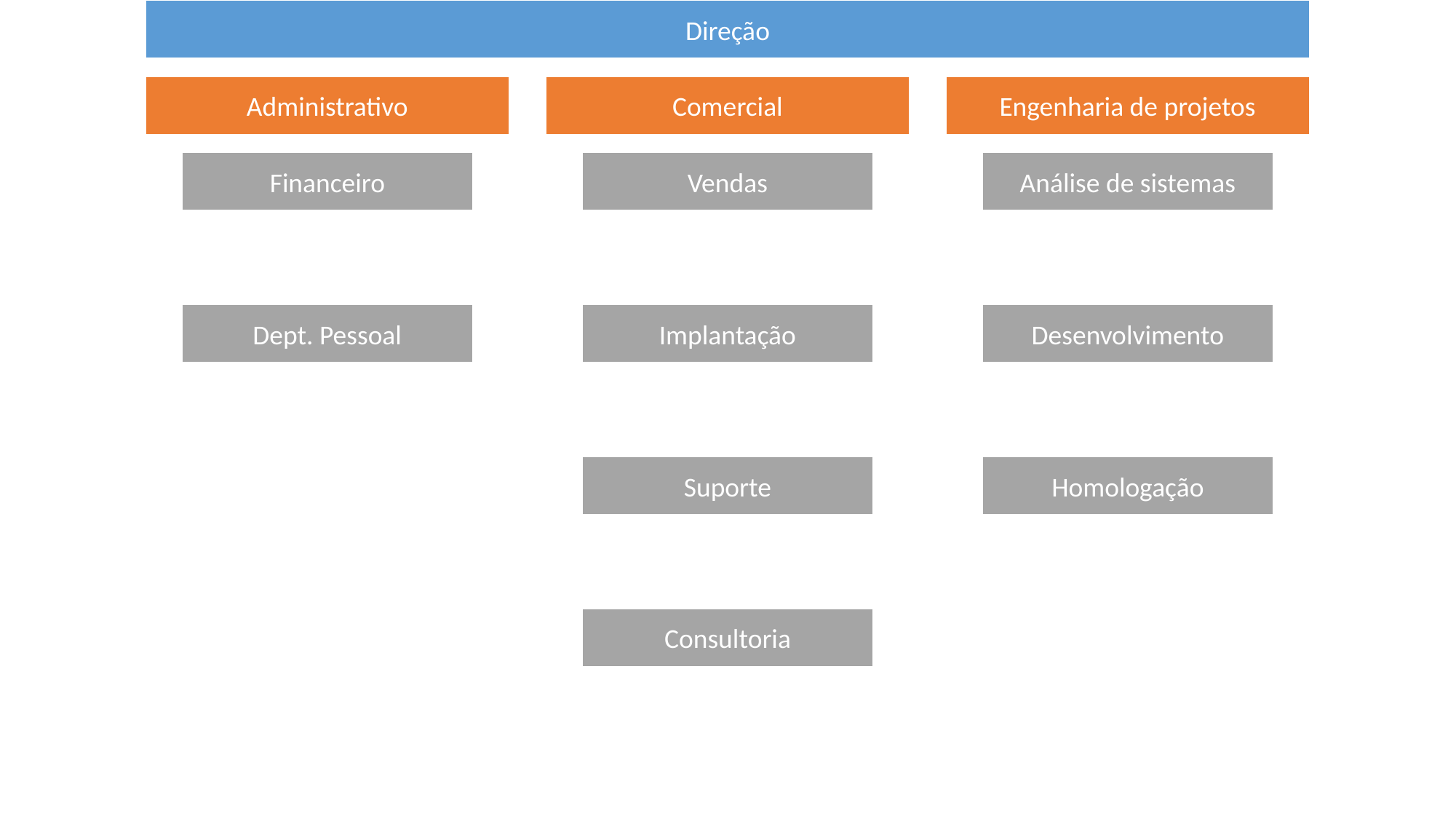

Direção
Administrativo
Financeiro
Dept. Pessoal
Engenharia de projetos
Desenvolvimento
Homologação
Análise de sistemas
Comercial
Vendas
Implantação
Suporte
Consultoria